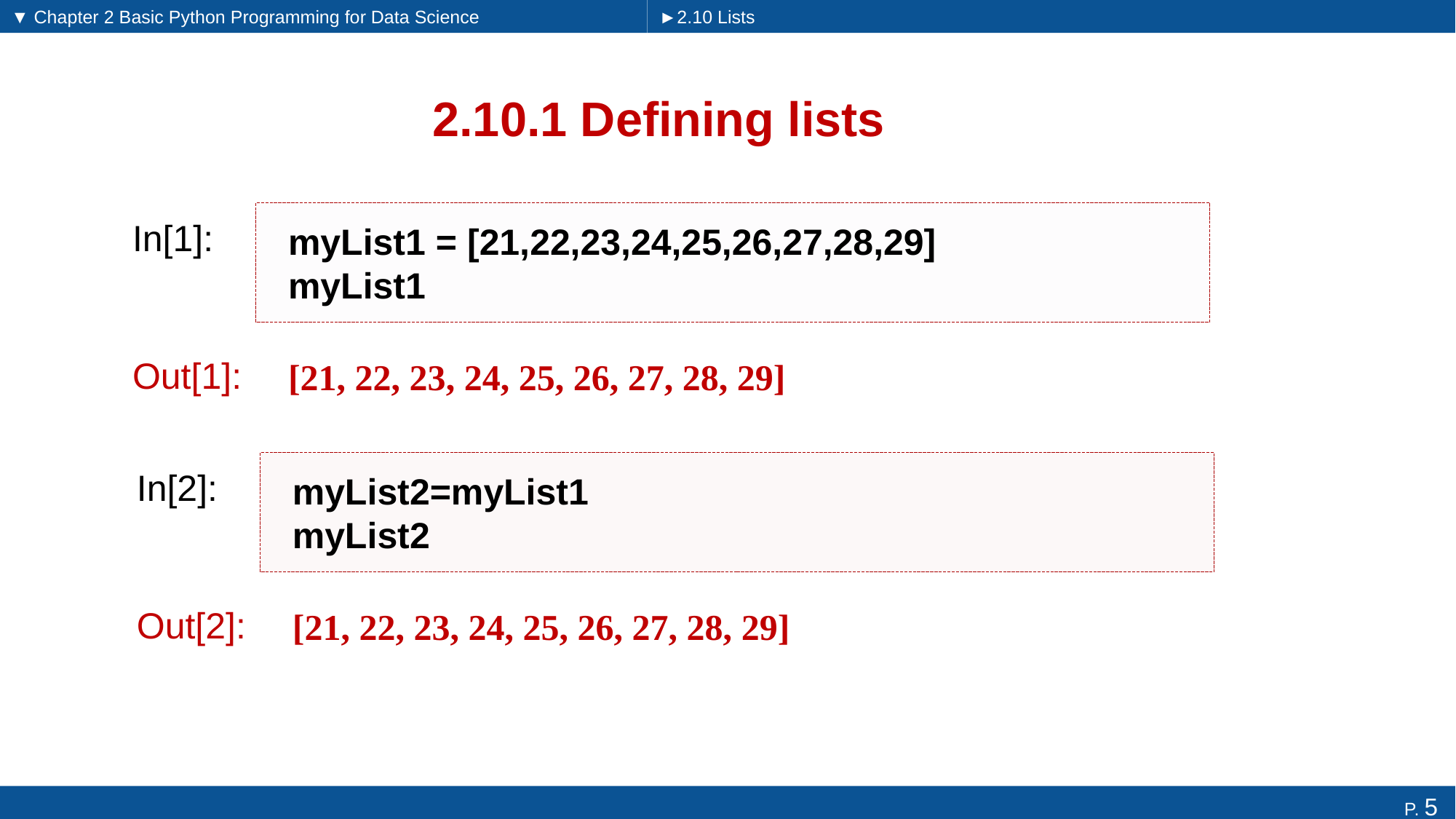

▼ Chapter 2 Basic Python Programming for Data Science
►2.10 Lists
# 2.10.1 Defining lists
myList1 = [21,22,23,24,25,26,27,28,29]
myList1
In[1]:
[21, 22, 23, 24, 25, 26, 27, 28, 29]
Out[1]:
myList2=myList1
myList2
In[2]:
[21, 22, 23, 24, 25, 26, 27, 28, 29]
Out[2]: